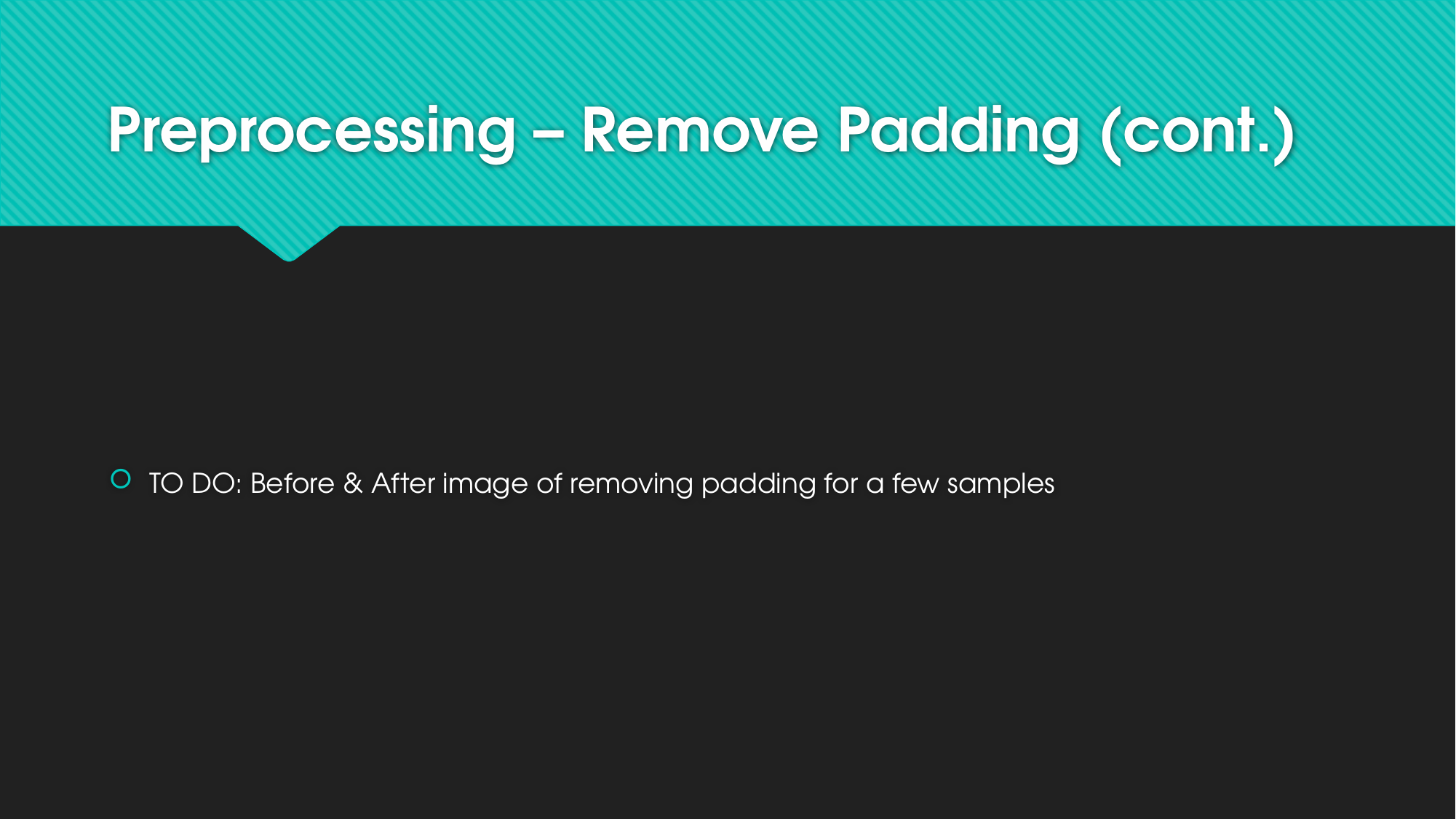

# Preprocessing – Remove Padding (cont.)
TO DO: Before & After image of removing padding for a few samples